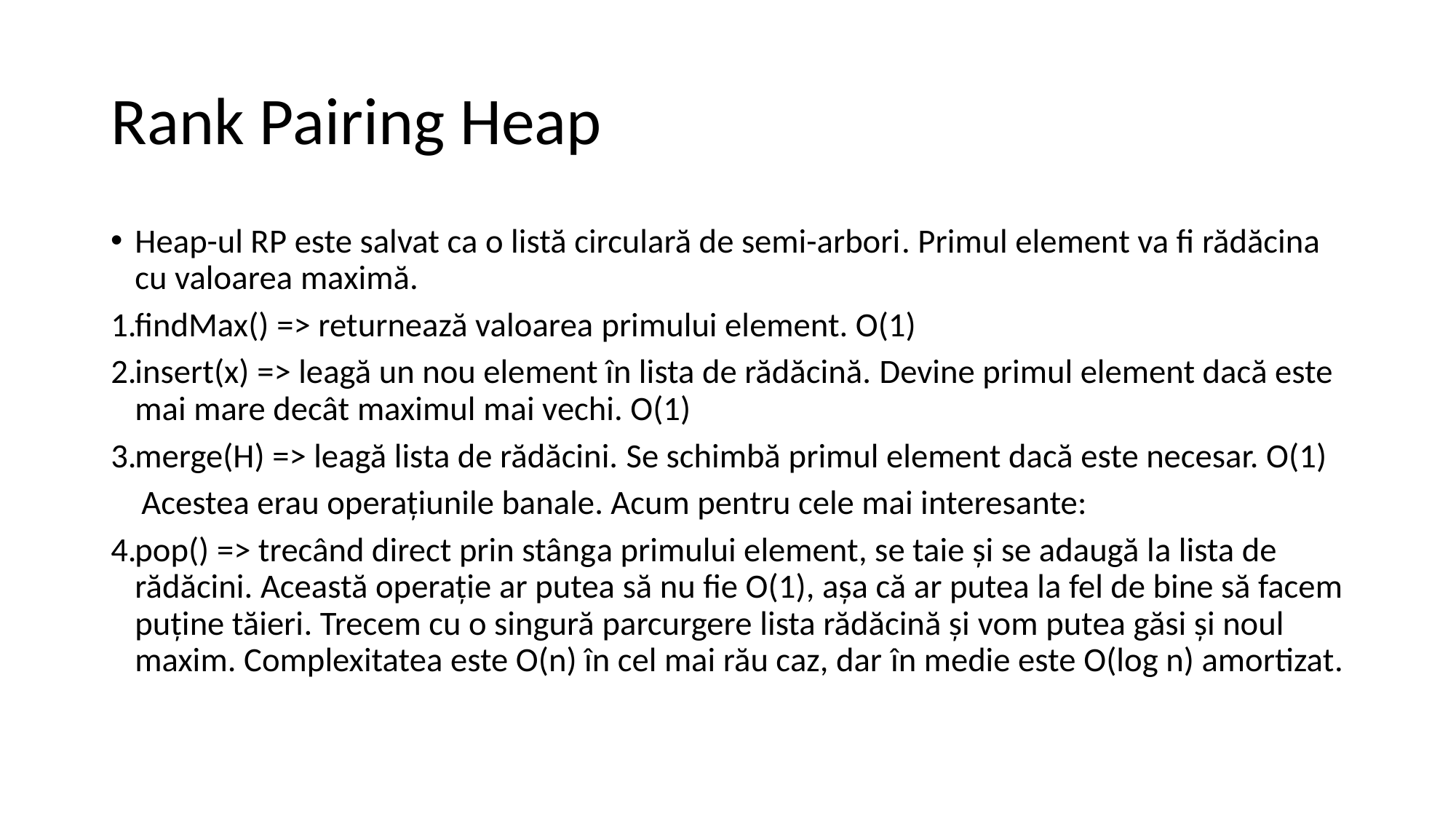

# Rank Pairing Heap
Heap-ul RP este salvat ca o listă circulară de semi-arbori. Primul element va fi rădăcina cu valoarea maximă.
findMax() => returnează valoarea primului element. O(1)
insert(x) => leagă un nou element în lista de rădăcină. Devine primul element dacă este mai mare decât maximul mai vechi. O(1)
merge(H) => leagă lista de rădăcini. Se schimbă primul element dacă este necesar. O(1)
    Acestea erau operațiunile banale. Acum pentru cele mai interesante:
pop() => trecând direct prin stânga primului element, se taie și se adaugă la lista de rădăcini. Această operație ar putea să nu fie O(1), așa că ar putea la fel de bine să facem puține tăieri. Trecem cu o singură parcurgere lista rădăcină și vom putea găsi și noul maxim. Complexitatea este O(n) în cel mai rău caz, dar în medie este O(log n) amortizat.